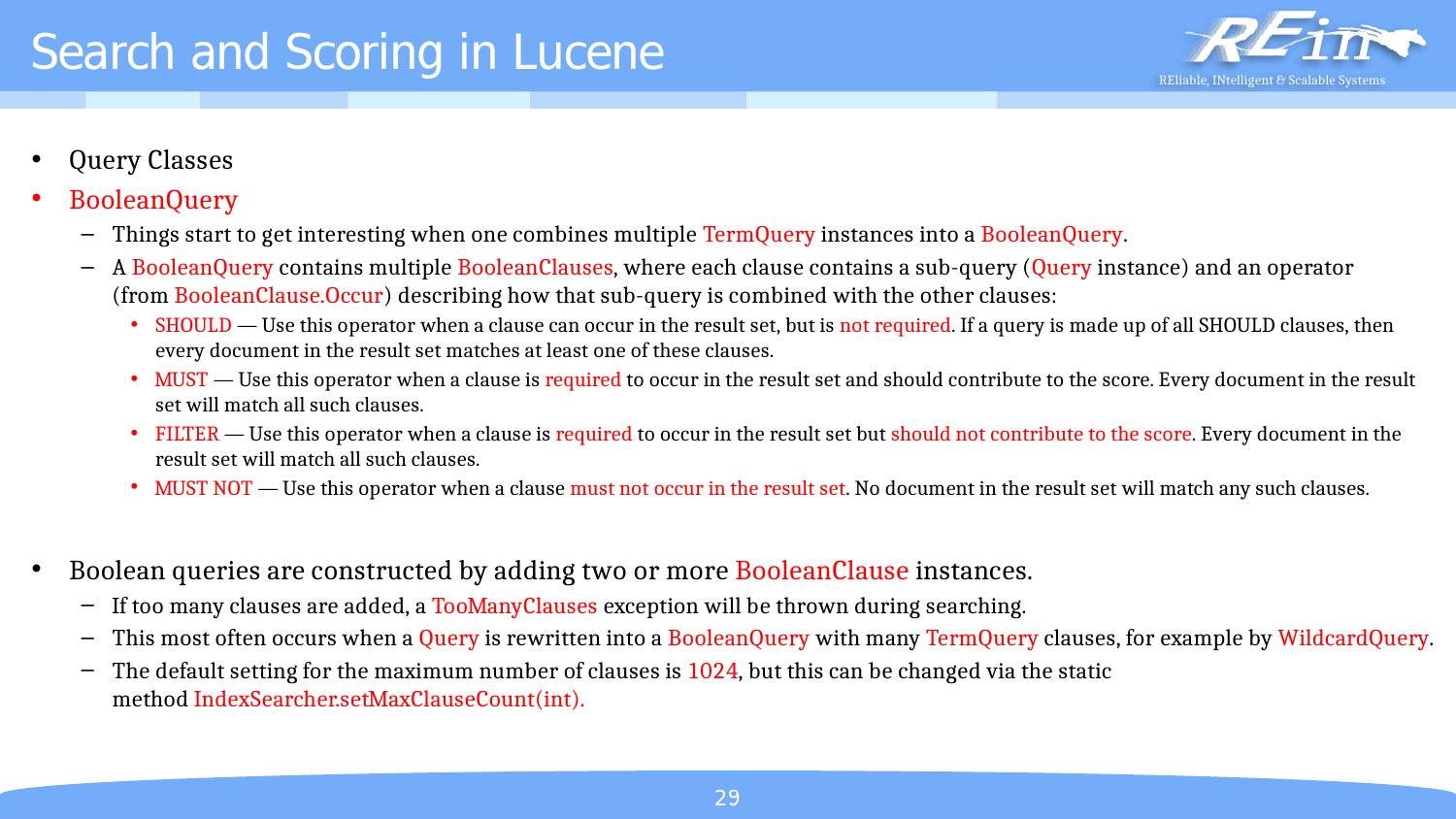

# Search and Scoring in Lucene
Query Classes
BooleanQuery
Things start to get interesting when one combines multiple TermQuery instances into a BooleanQuery.
A BooleanQuery contains multiple BooleanClauses, where each clause contains a sub-query (Query instance) and an operator (from BooleanClause.Occur) describing how that sub-query is combined with the other clauses:
SHOULD — Use this operator when a clause can occur in the result set, but is not required. If a query is made up of all SHOULD clauses, then every document in the result set matches at least one of these clauses.
MUST — Use this operator when a clause is required to occur in the result set and should contribute to the score. Every document in the result set will match all such clauses.
FILTER — Use this operator when a clause is required to occur in the result set but should not contribute to the score. Every document in the result set will match all such clauses.
MUST NOT — Use this operator when a clause must not occur in the result set. No document in the result set will match any such clauses.

Boolean queries are constructed by adding two or more BooleanClause instances.
If too many clauses are added, a TooManyClauses exception will be thrown during searching.
This most often occurs when a Query is rewritten into a BooleanQuery with many TermQuery clauses, for example by WildcardQuery.
The default setting for the maximum number of clauses is 1024, but this can be changed via the static method IndexSearcher.setMaxClauseCount(int).
29